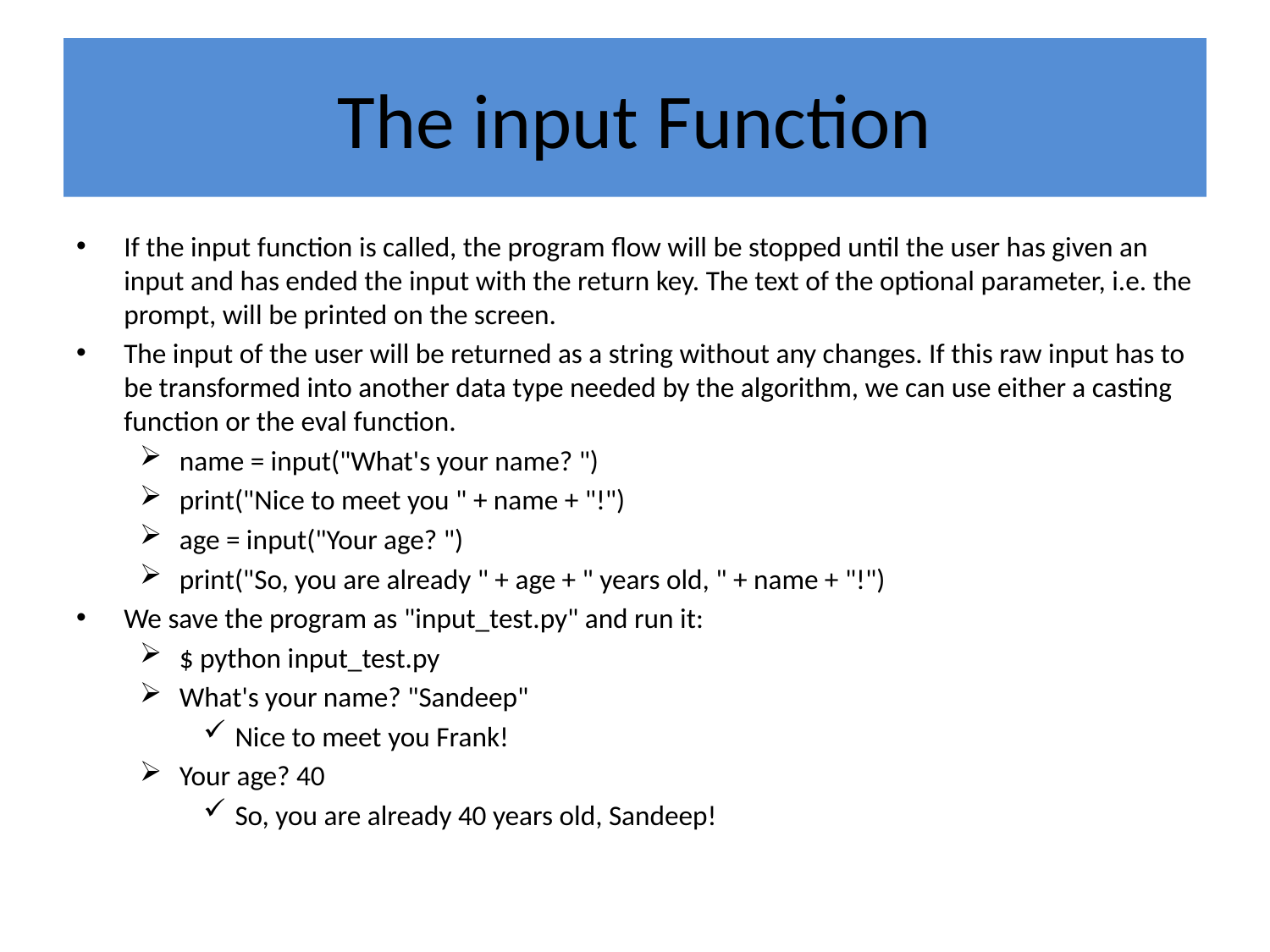

# The input Function
If the input function is called, the program flow will be stopped until the user has given an input and has ended the input with the return key. The text of the optional parameter, i.e. the prompt, will be printed on the screen.
The input of the user will be returned as a string without any changes. If this raw input has to be transformed into another data type needed by the algorithm, we can use either a casting function or the eval function.
name = input("What's your name? ")
print("Nice to meet you " + name + "!")
age = input("Your age? ")
print("So, you are already " + age + " years old, " + name + "!")
We save the program as "input_test.py" and run it:
$ python input_test.py
What's your name? "Sandeep"
Nice to meet you Frank!
Your age? 40
So, you are already 40 years old, Sandeep!